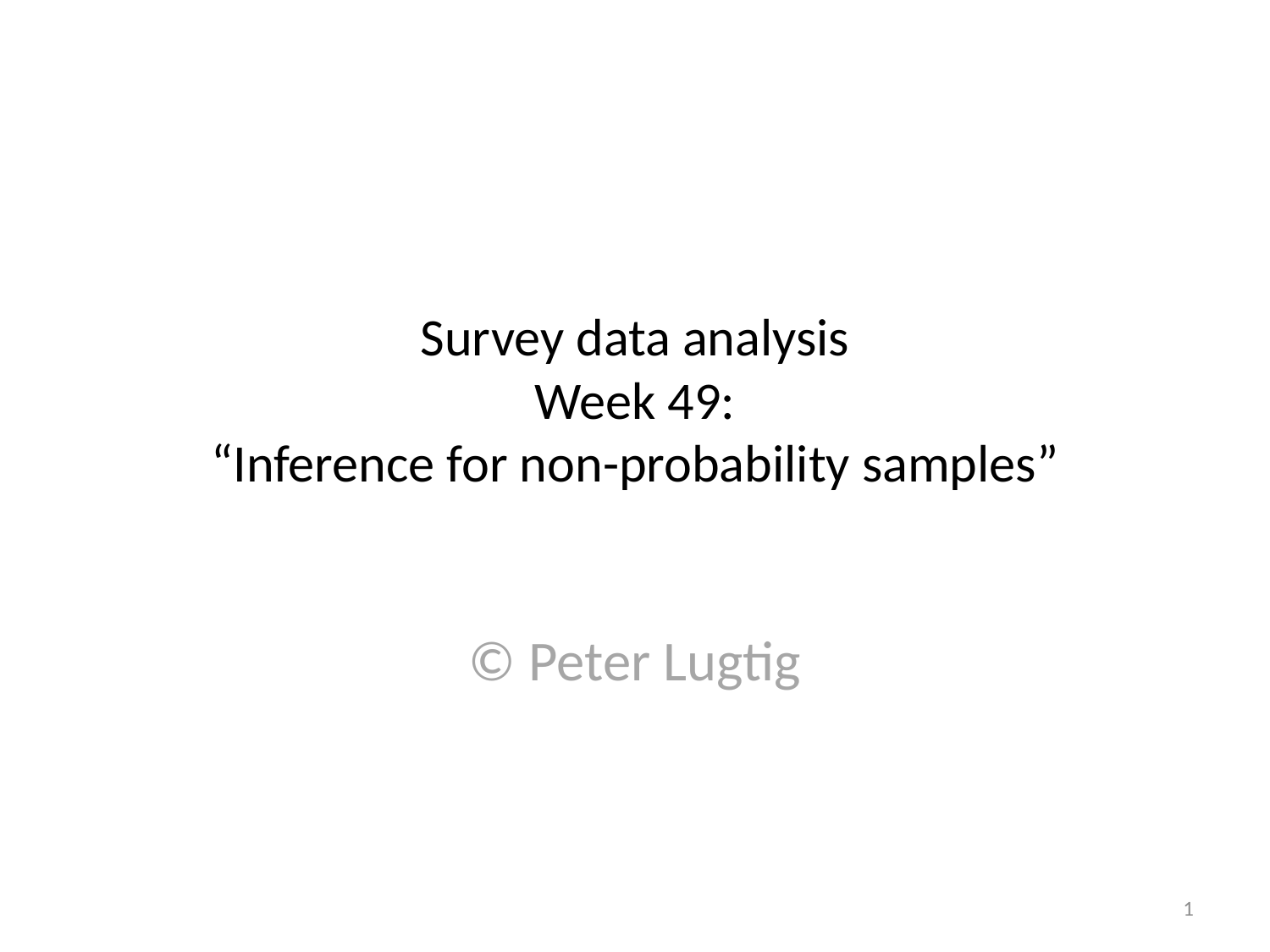

# Survey data analysis Week 49: “Inference for non-probability samples”

© Peter Lugtig
1